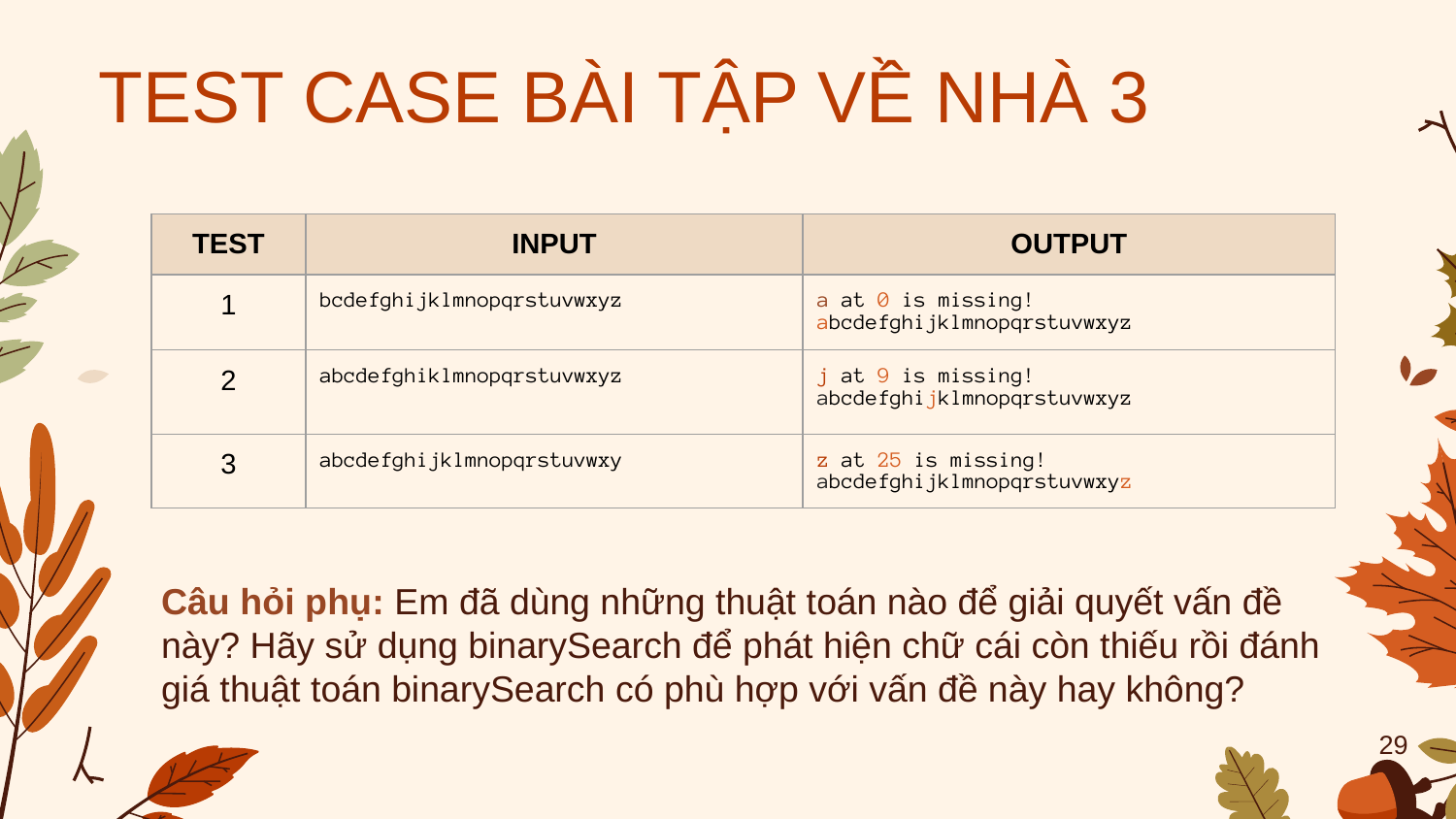

TEST CASE BÀI TẬP VỀ NHÀ 3
| TEST | INPUT | OUTPUT |
| --- | --- | --- |
| 1 | bcdefghijklmnopqrstuvwxyz | a at 0 is missing! abcdefghijklmnopqrstuvwxyz |
| 2 | abcdefghiklmnopqrstuvwxyz | j at 9 is missing! abcdefghijklmnopqrstuvwxyz |
| 3 | abcdefghijklmnopqrstuvwxy | z at 25 is missing! abcdefghijklmnopqrstuvwxyz |
Câu hỏi phụ: Em đã dùng những thuật toán nào để giải quyết vấn đề này? Hãy sử dụng binarySearch để phát hiện chữ cái còn thiếu rồi đánh giá thuật toán binarySearch có phù hợp với vấn đề này hay không?
29